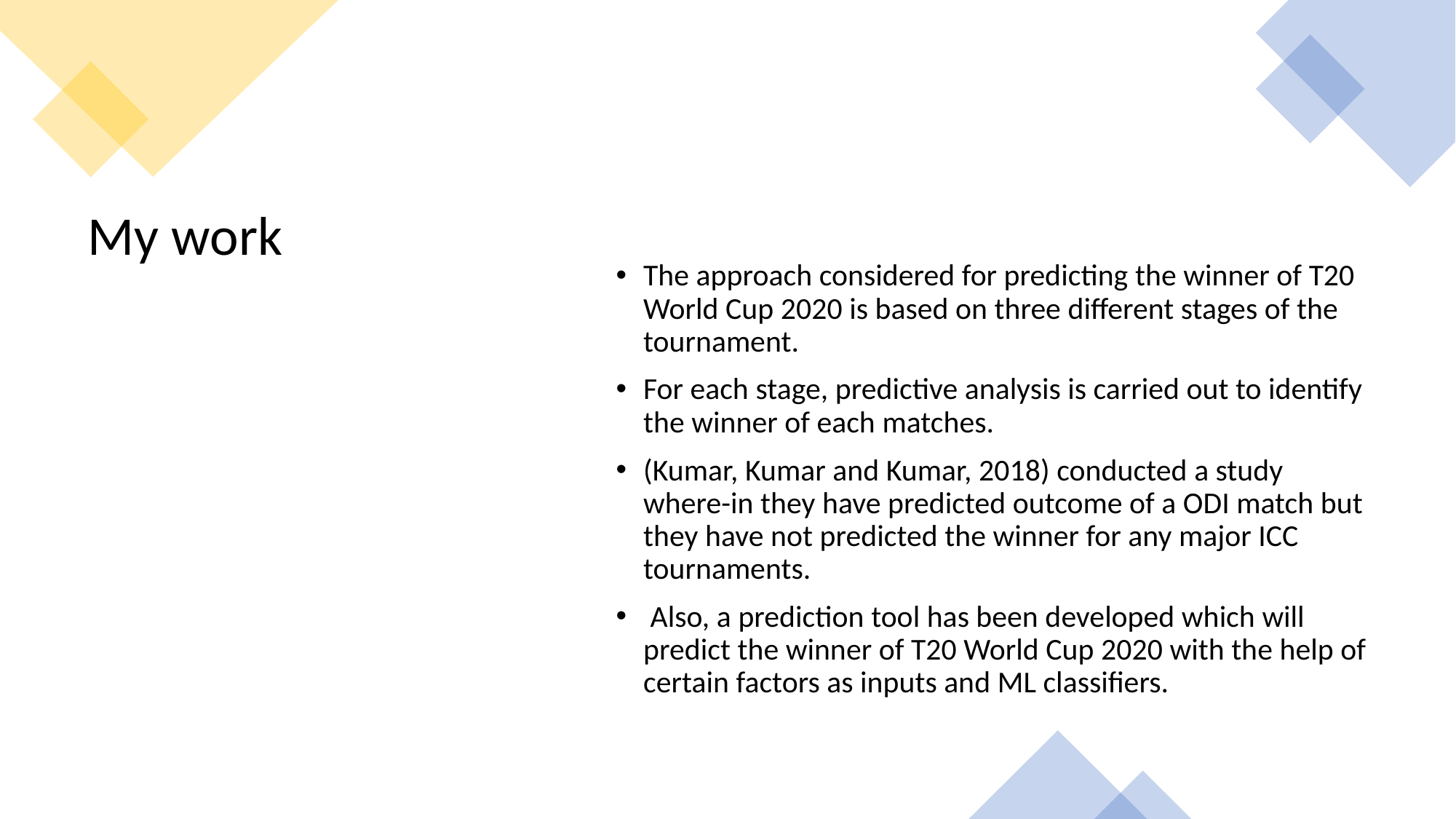

The approach considered for predicting the winner of T20 World Cup 2020 is based on three different stages of the tournament.
For each stage, predictive analysis is carried out to identify the winner of each matches.
(Kumar, Kumar and Kumar, 2018) conducted a study where-in they have predicted outcome of a ODI match but they have not predicted the winner for any major ICC tournaments.
 Also, a prediction tool has been developed which will predict the winner of T20 World Cup 2020 with the help of certain factors as inputs and ML classifiers.

# My work